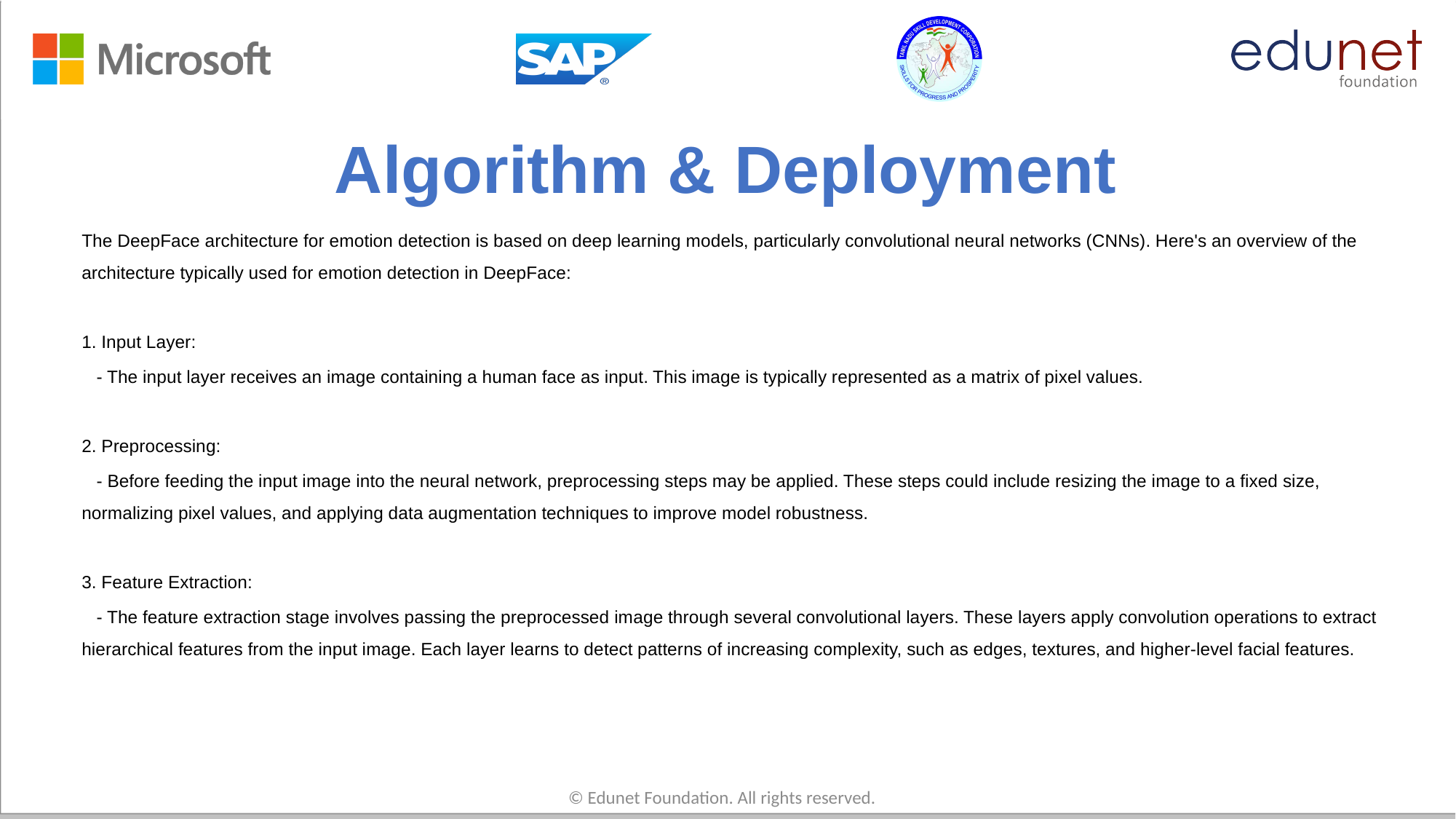

# Algorithm & Deployment
The DeepFace architecture for emotion detection is based on deep learning models, particularly convolutional neural networks (CNNs). Here's an overview of the architecture typically used for emotion detection in DeepFace:

1. Input Layer:
   - The input layer receives an image containing a human face as input. This image is typically represented as a matrix of pixel values.

2. Preprocessing:
   - Before feeding the input image into the neural network, preprocessing steps may be applied. These steps could include resizing the image to a fixed size, normalizing pixel values, and applying data augmentation techniques to improve model robustness.

3. Feature Extraction:
   - The feature extraction stage involves passing the preprocessed image through several convolutional layers. These layers apply convolution operations to extract hierarchical features from the input image. Each layer learns to detect patterns of increasing complexity, such as edges, textures, and higher-level facial features.

© Edunet Foundation. All rights reserved.